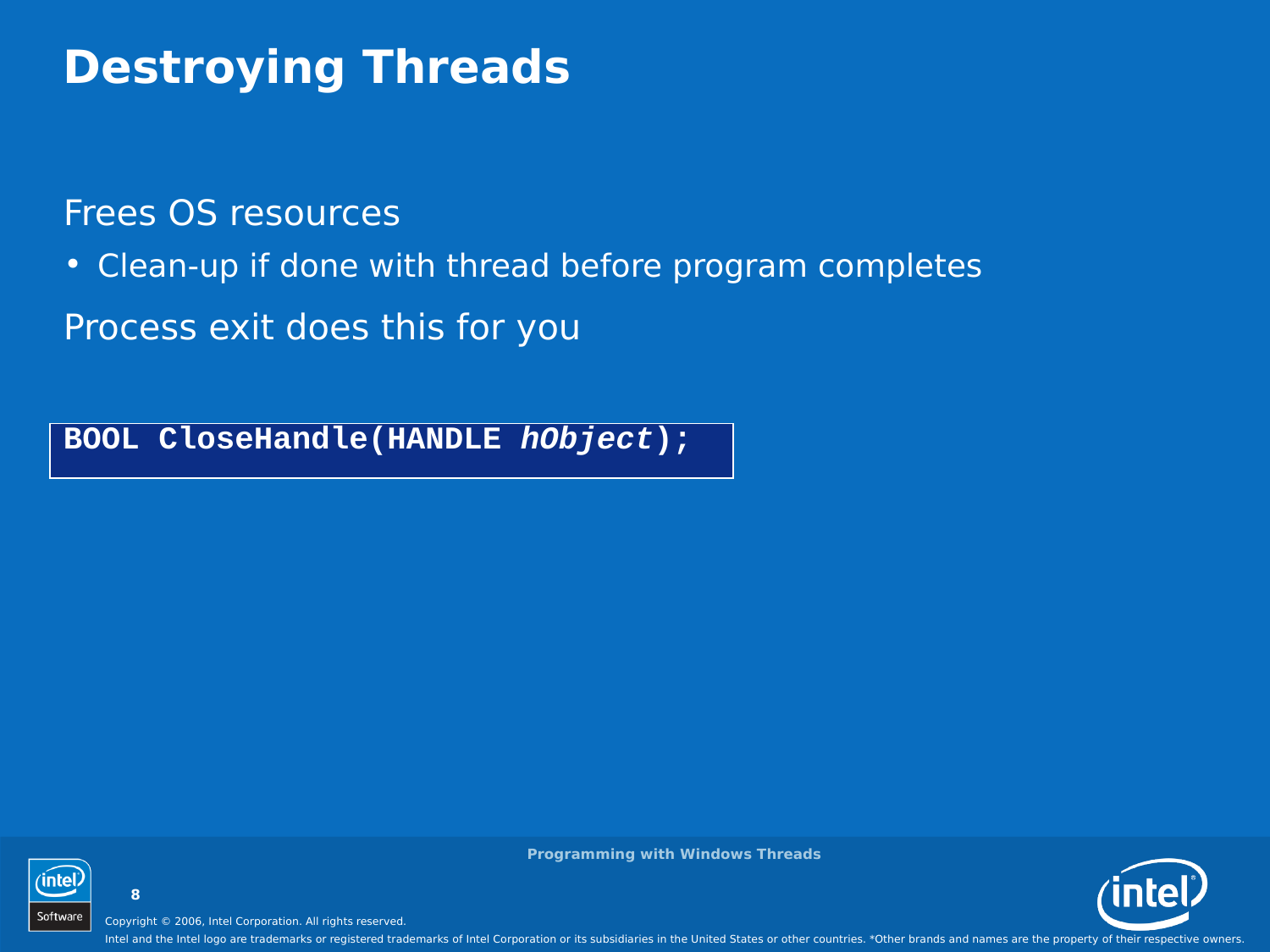

# Destroying Threads
Frees OS resources
Clean-up if done with thread before program completes
Process exit does this for you

BOOL CloseHandle(HANDLE hObject);

Programming with Windows Threads
8